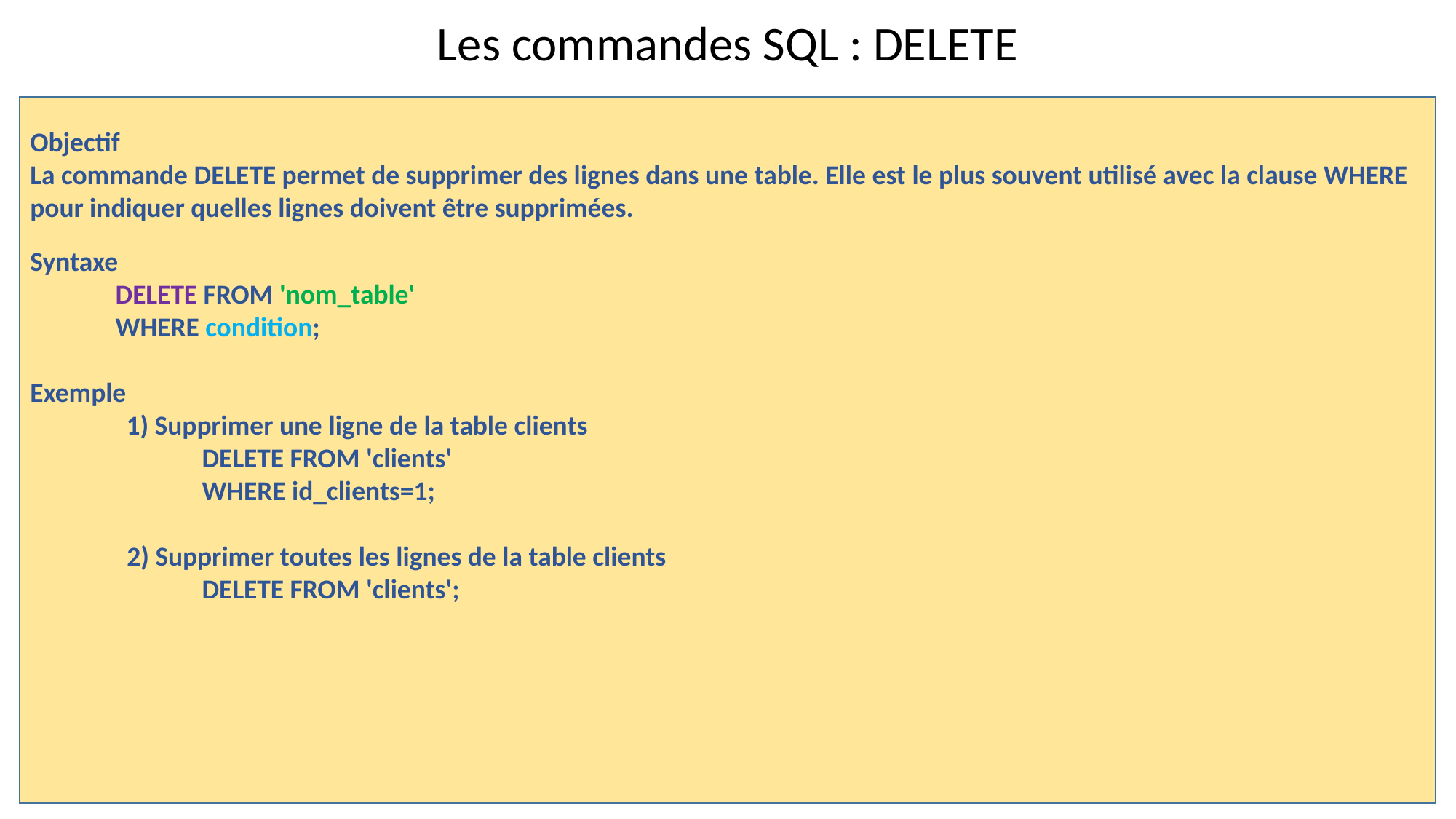

Les commandes SQL : DELETE

Objectif
La commande DELETE permet de supprimer des lignes dans une table. Elle est le plus souvent utilisé avec la clause WHERE pour indiquer quelles lignes doivent être supprimées.

Syntaxe
DELETE FROM 'nom_table'
WHERE condition;

Exemple
1) Supprimer une ligne de la table clients
DELETE FROM 'clients'
WHERE id_clients=1;

2) Supprimer toutes les lignes de la table clients
DELETE FROM 'clients';

(c) Philippe Maroudy - 2014
21